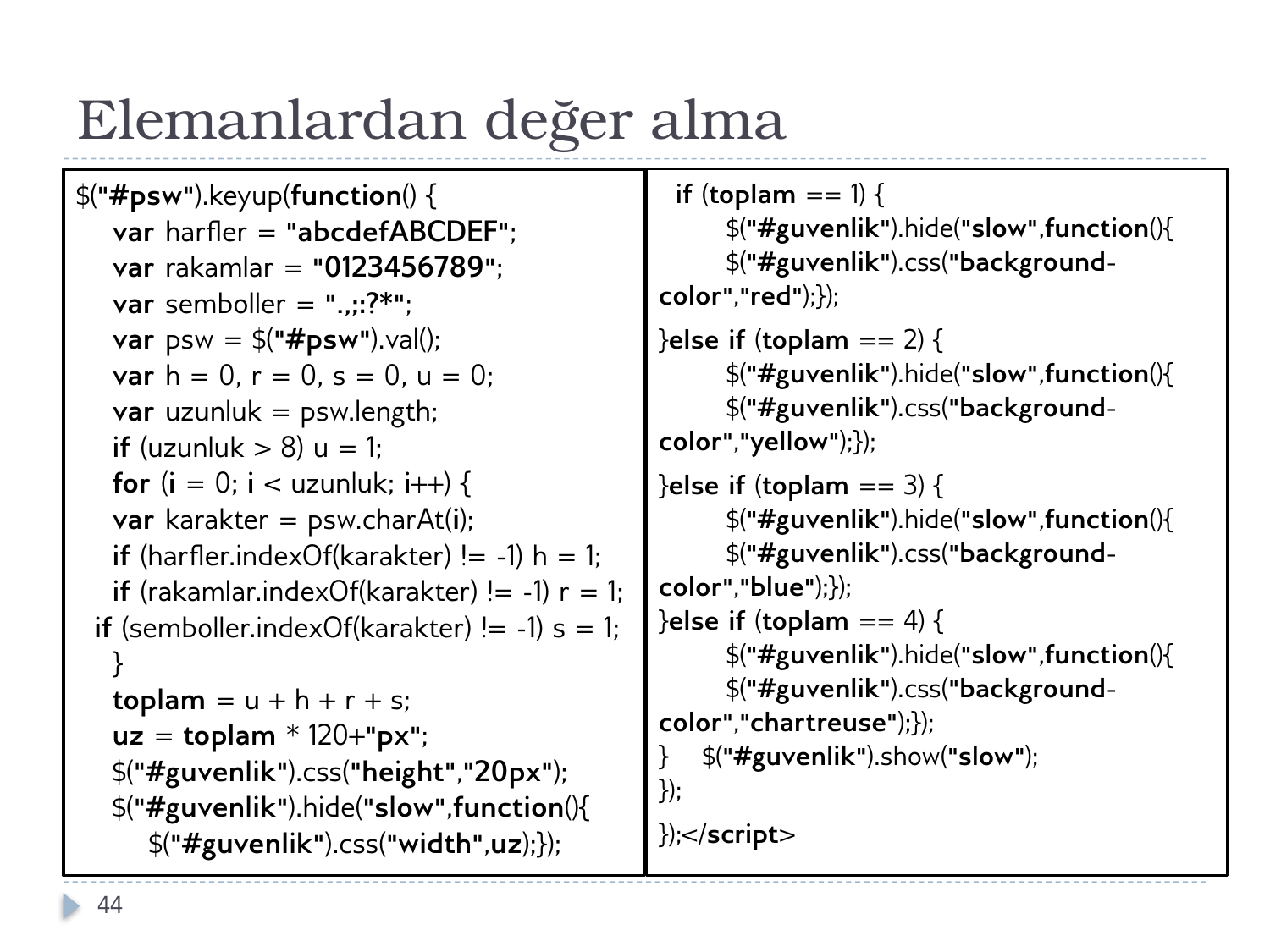

Elemanlardan değer alma
  if (toplam == 1) {
        $("#guvenlik").hide("slow",function(){
        $("#guvenlik").css("background-color","red");});
}else if (toplam == 2) {
        $("#guvenlik").hide("slow",function(){
        $("#guvenlik").css("background-color","yellow");});
}else if (toplam == 3) {
        $("#guvenlik").hide("slow",function(){
        $("#guvenlik").css("background-color","blue");});
}else if (toplam == 4) {
        $("#guvenlik").hide("slow",function(){
        $("#guvenlik").css("background-color","chartreuse");});
}    $("#guvenlik").show("slow");
});
});</script>
$("#psw").keyup(function() {
    var harfler = "abcdefABCDEF";
    var rakamlar = "0123456789";
    var semboller = ".,;:?*";
    var psw = $("#psw").val();
    var h = 0, r = 0, s = 0, u = 0;
    var uzunluk = psw.length;
    if (uzunluk > 8) u = 1;
    for (i = 0; i < uzunluk; i++) {
    var karakter = psw.charAt(i);
    if (harfler.indexOf(karakter) != -1) h = 1;
    if (rakamlar.indexOf(karakter) != -1) r = 1;
  if (semboller.indexOf(karakter) != -1) s = 1;
    }
    toplam = u + h + r + s;
    uz = toplam * 120+"px";
    $("#guvenlik").css("height","20px");
    $("#guvenlik").hide("slow",function(){
        $("#guvenlik").css("width",uz);});
44